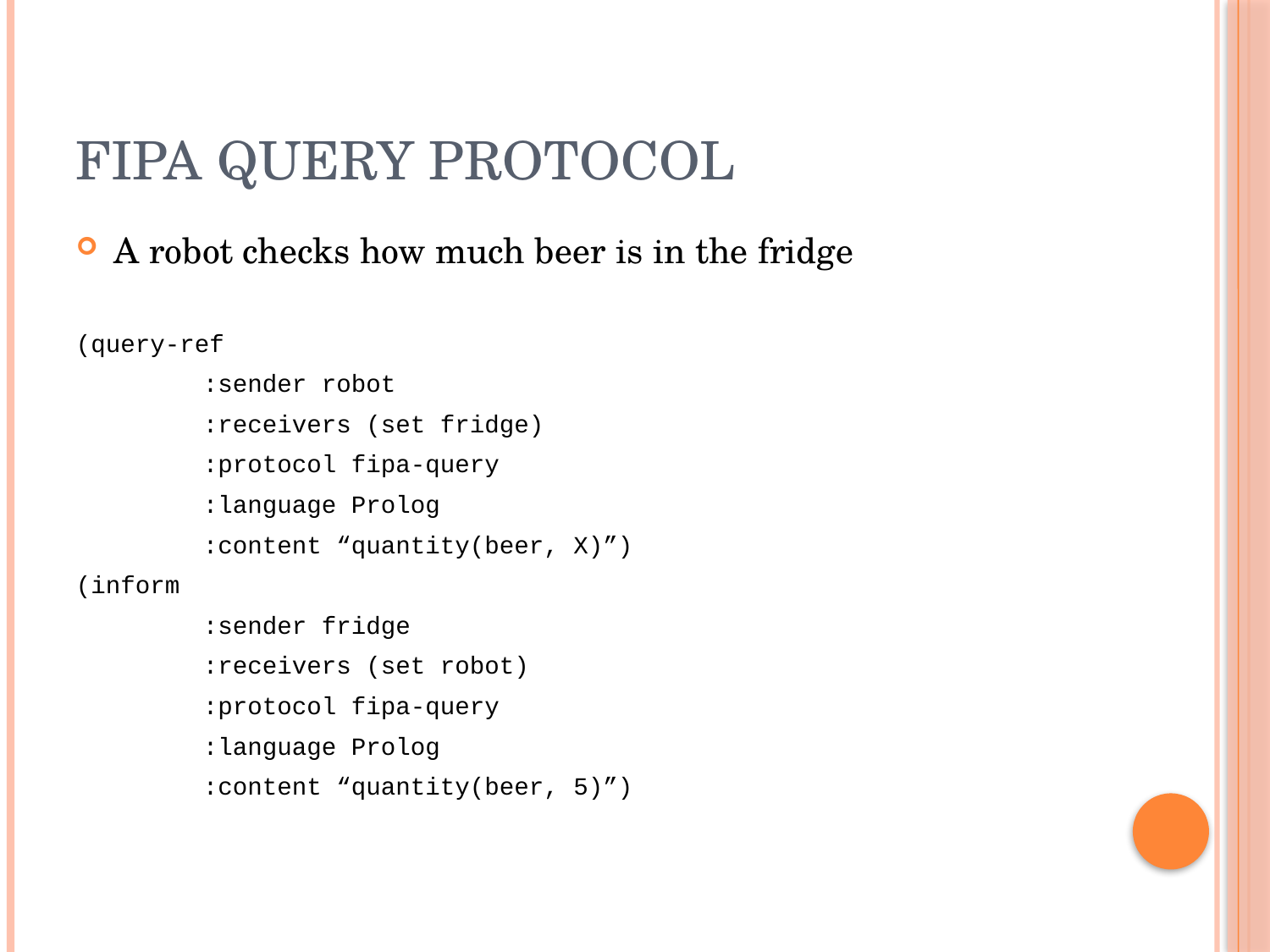

# FIPA Query Protocol
A robot checks how much beer is in the fridge

(query-ref
	:sender robot
	:receivers (set fridge)
	:protocol fipa-query
	:language Prolog
	:content “quantity(beer, X)”)
(inform
	:sender fridge
	:receivers (set robot)
	:protocol fipa-query
	:language Prolog
	:content “quantity(beer, 5)”)